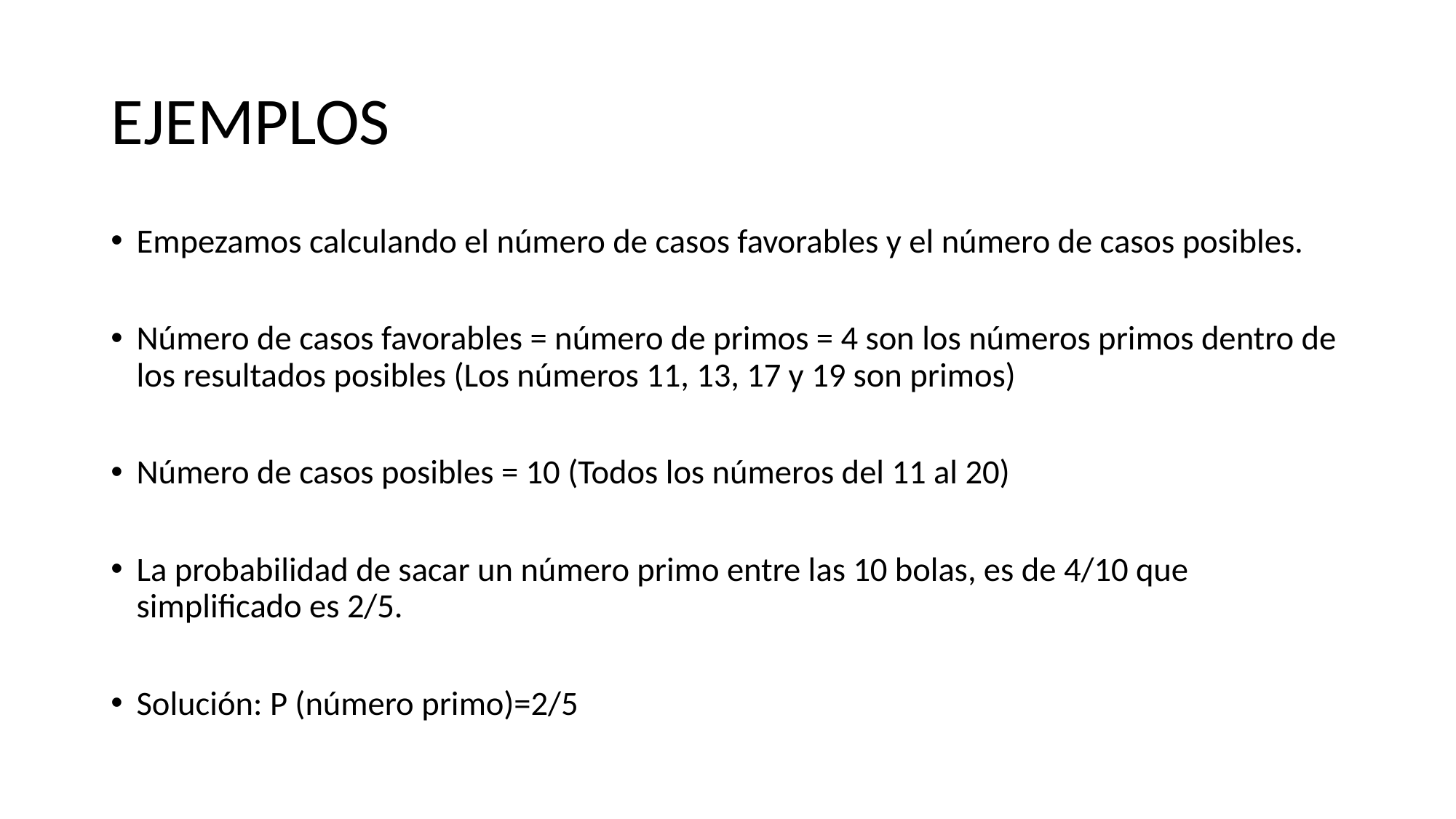

# EJEMPLOS
Empezamos calculando el número de casos favorables y el número de casos posibles.

Número de casos favorables = número de primos = 4 son los números primos dentro de los resultados posibles (Los números 11, 13, 17 y 19 son primos)

Número de casos posibles = 10 (Todos los números del 11 al 20)

La probabilidad de sacar un número primo entre las 10 bolas, es de 4/10 que  simplificado es 2/5.

Solución: P (número primo)=2/5